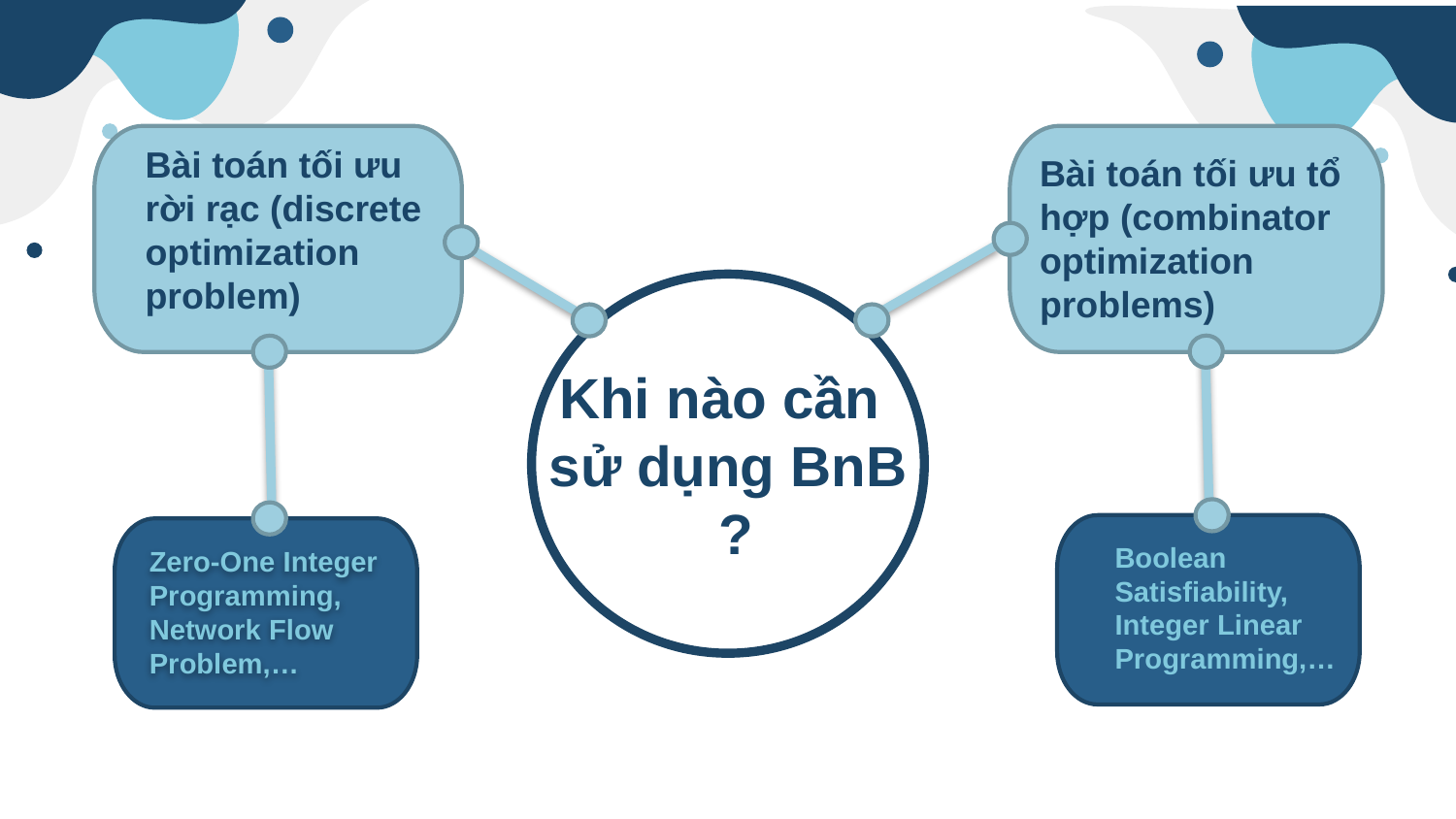

Bài toán tối ưu rời rạc (discrete optimization problem)

Bài toán tối ưu tổhợp (combinator optimization          problems)

Khi nào cần sử dụng BnB ?

Zero-One Integer Programming, Network Flow Problem,…

Boolean Satisfiability, Integer Linear Programming,…